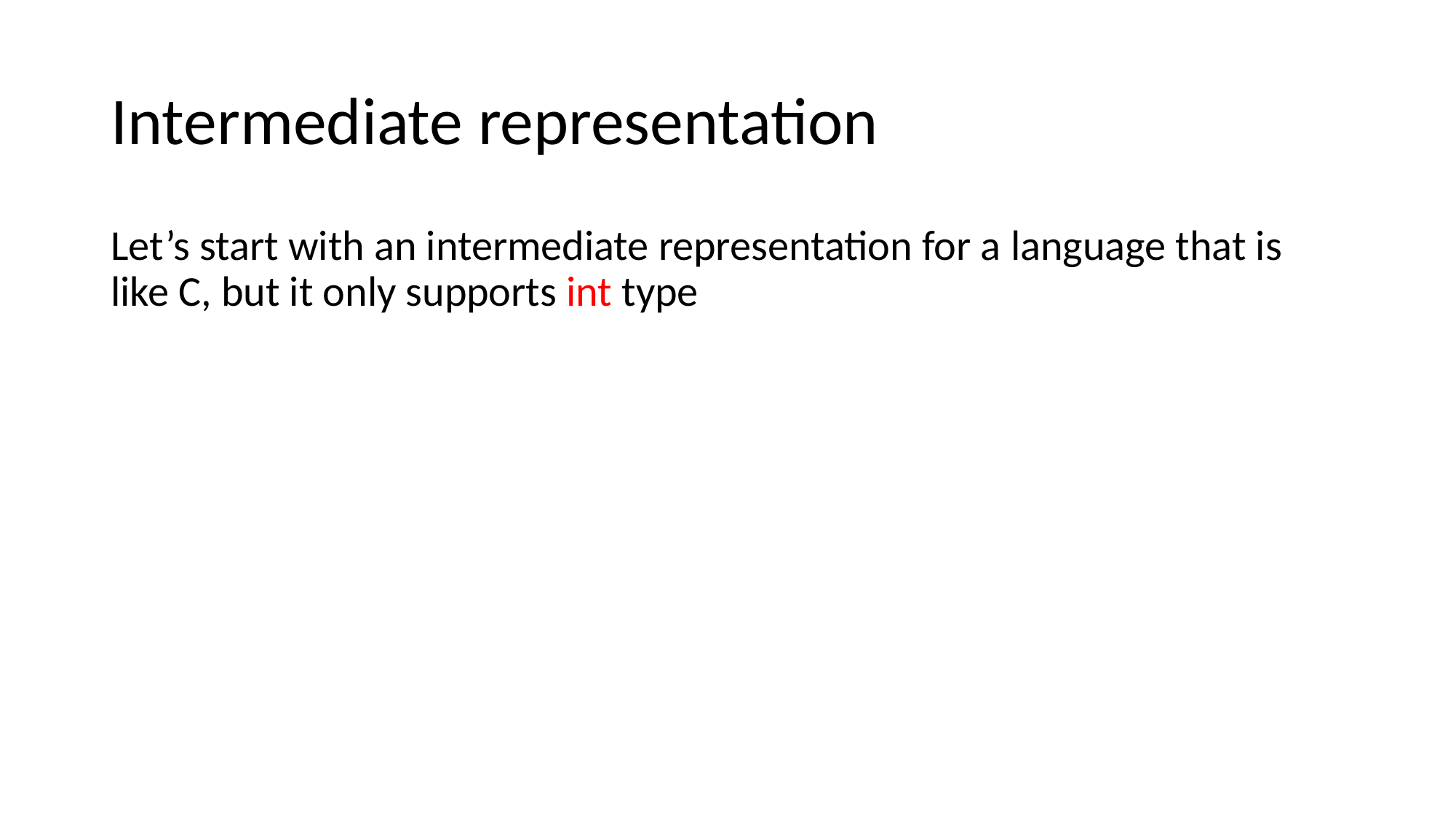

# Intermediate representation
Let’s start with an intermediate representation for a language that is like C, but it only supports int type